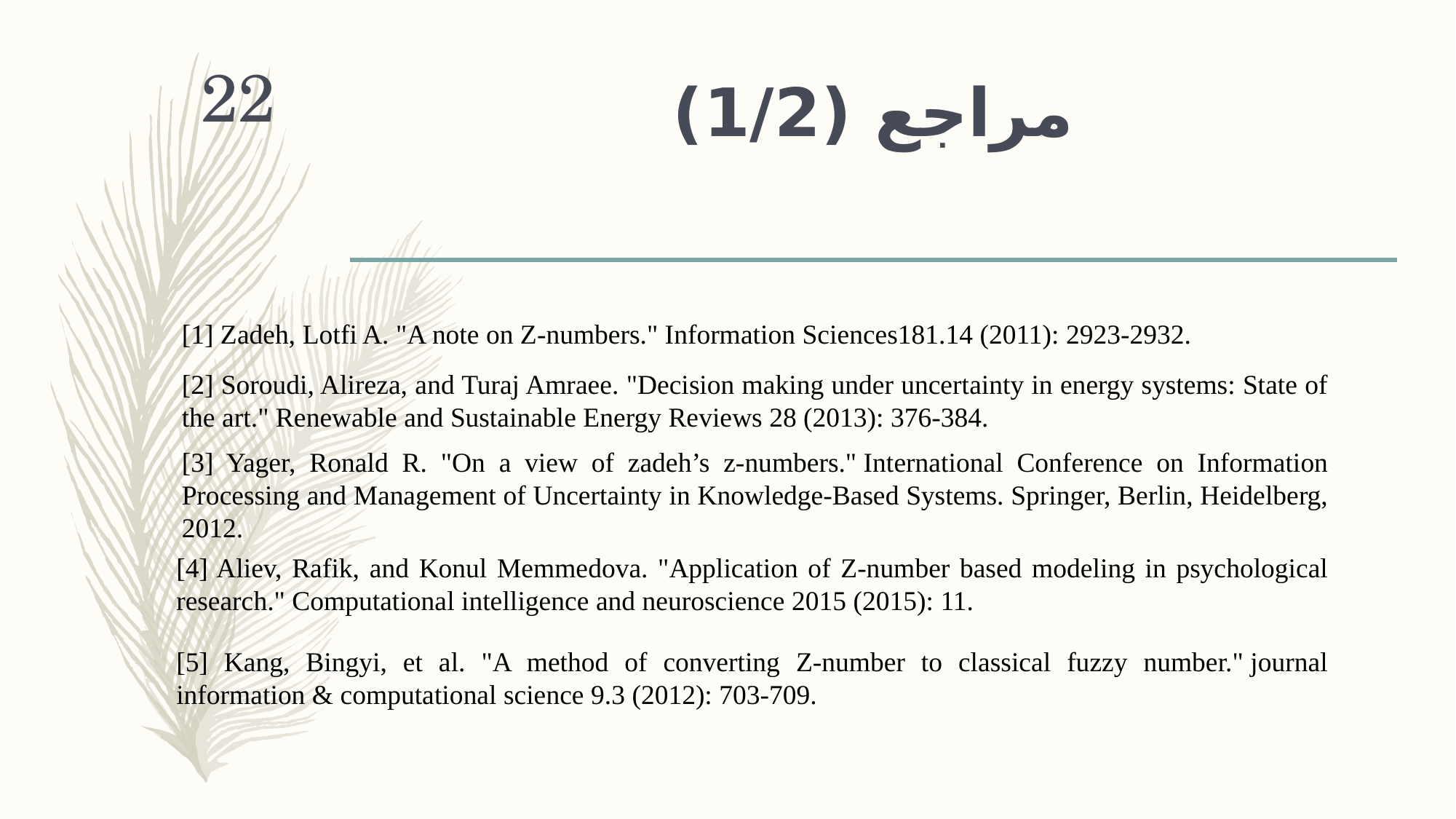

# مراجع (1/2)
22
[1] Zadeh, Lotfi A. "A note on Z-numbers." Information Sciences181.14 (2011): 2923-2932.
[3] Yager, Ronald R. "On a view of zadeh’s z-numbers." International Conference on Information Processing and Management of Uncertainty in Knowledge-Based Systems. Springer, Berlin, Heidelberg, 2012.
[4] Aliev, Rafik, and Konul Memmedova. "Application of Z-number based modeling in psychological research." Computational intelligence and neuroscience 2015 (2015): 11.
[2] Soroudi, Alireza, and Turaj Amraee. "Decision making under uncertainty in energy systems: State of the art." Renewable and Sustainable Energy Reviews 28 (2013): 376-384.
[5] Kang, Bingyi, et al. "A method of converting Z-number to classical fuzzy number." journal information & computational science 9.3 (2012): 703-709.